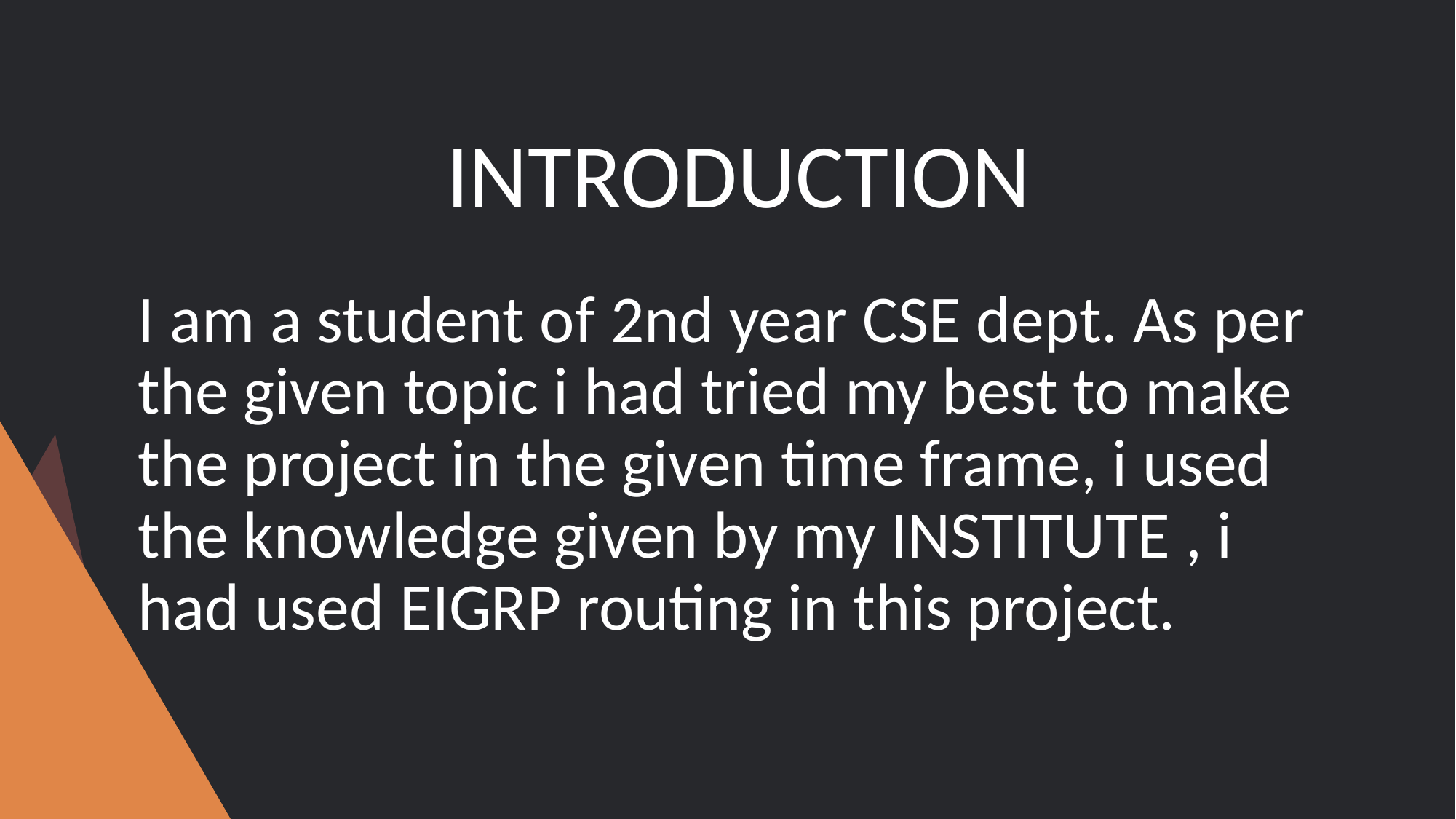

# INTRODUCTION
I am a student of 2nd year CSE dept. As per the given topic i had tried my best to make the project in the given time frame, i used the knowledge given by my INSTITUTE , i had used EIGRP routing in this project.